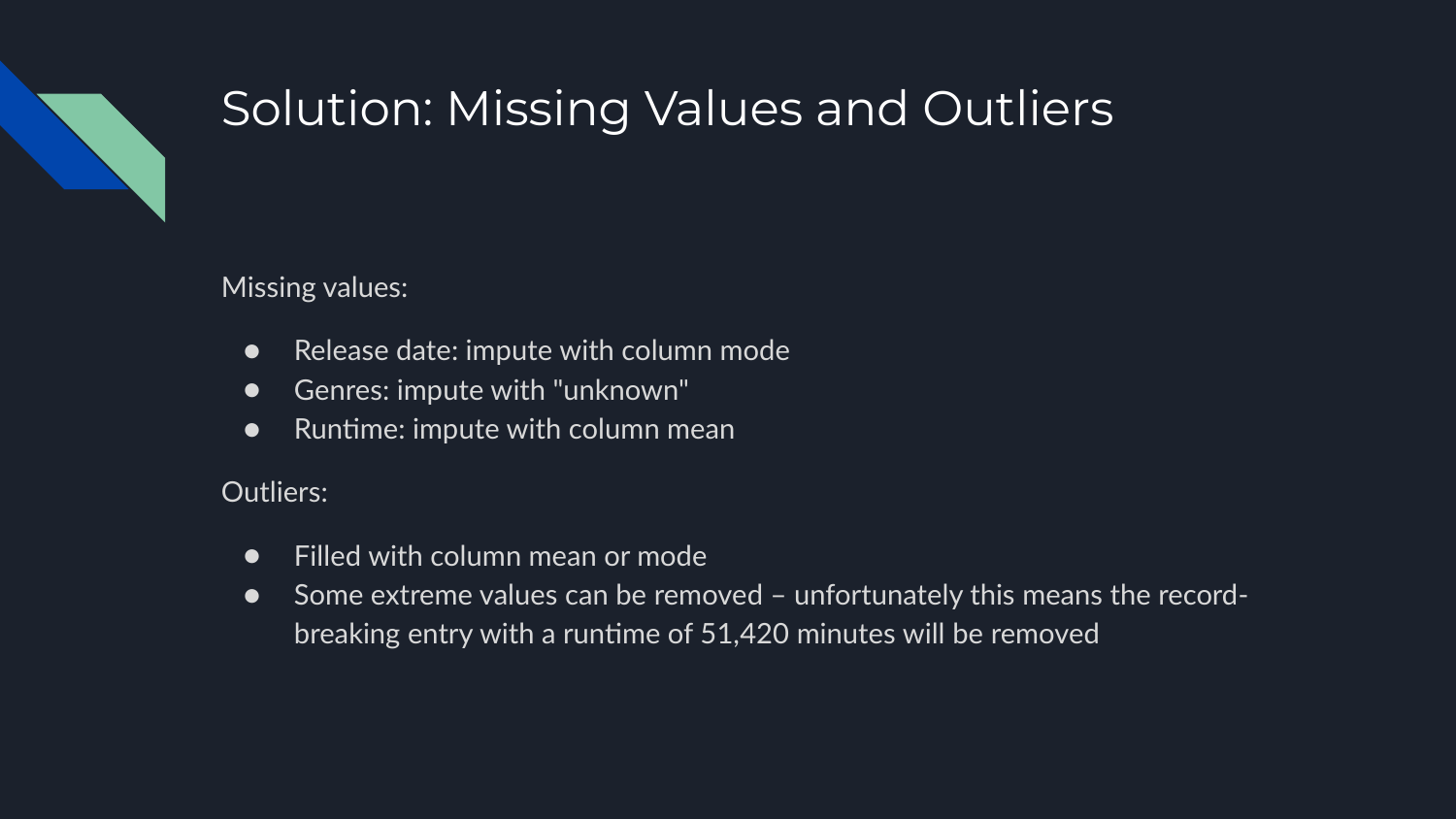

# Solution: Missing Values and Outliers
Missing values:
Release date: impute with column mode
Genres: impute with "unknown"
Runtime: impute with column mean
Outliers:
Filled with column mean or mode
Some extreme values can be removed – unfortunately this means the record-breaking entry with a runtime of 51,420 minutes will be removed